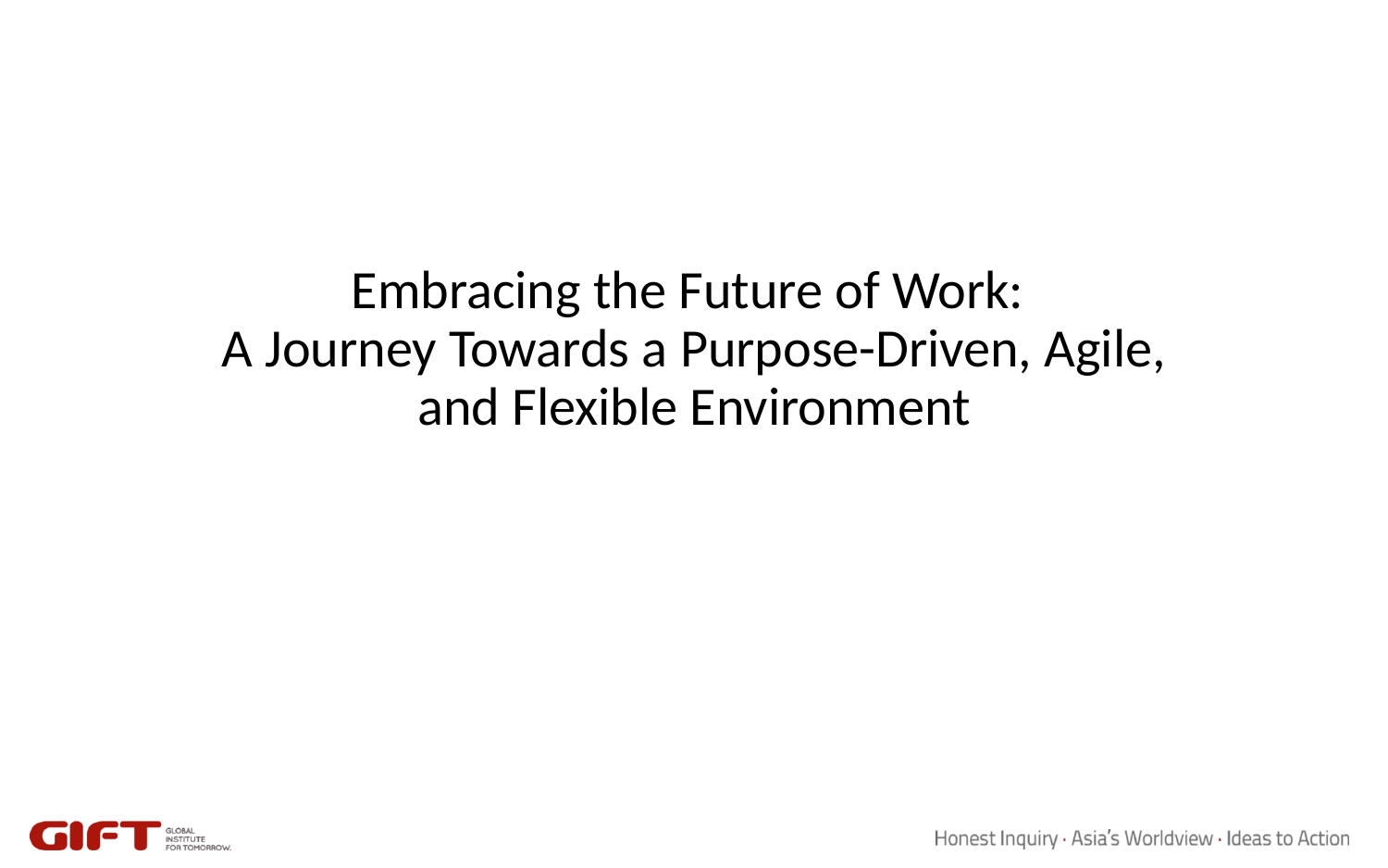

# Embracing the Future of Work: A Journey Towards a Purpose-Driven, Agile, and Flexible Environment